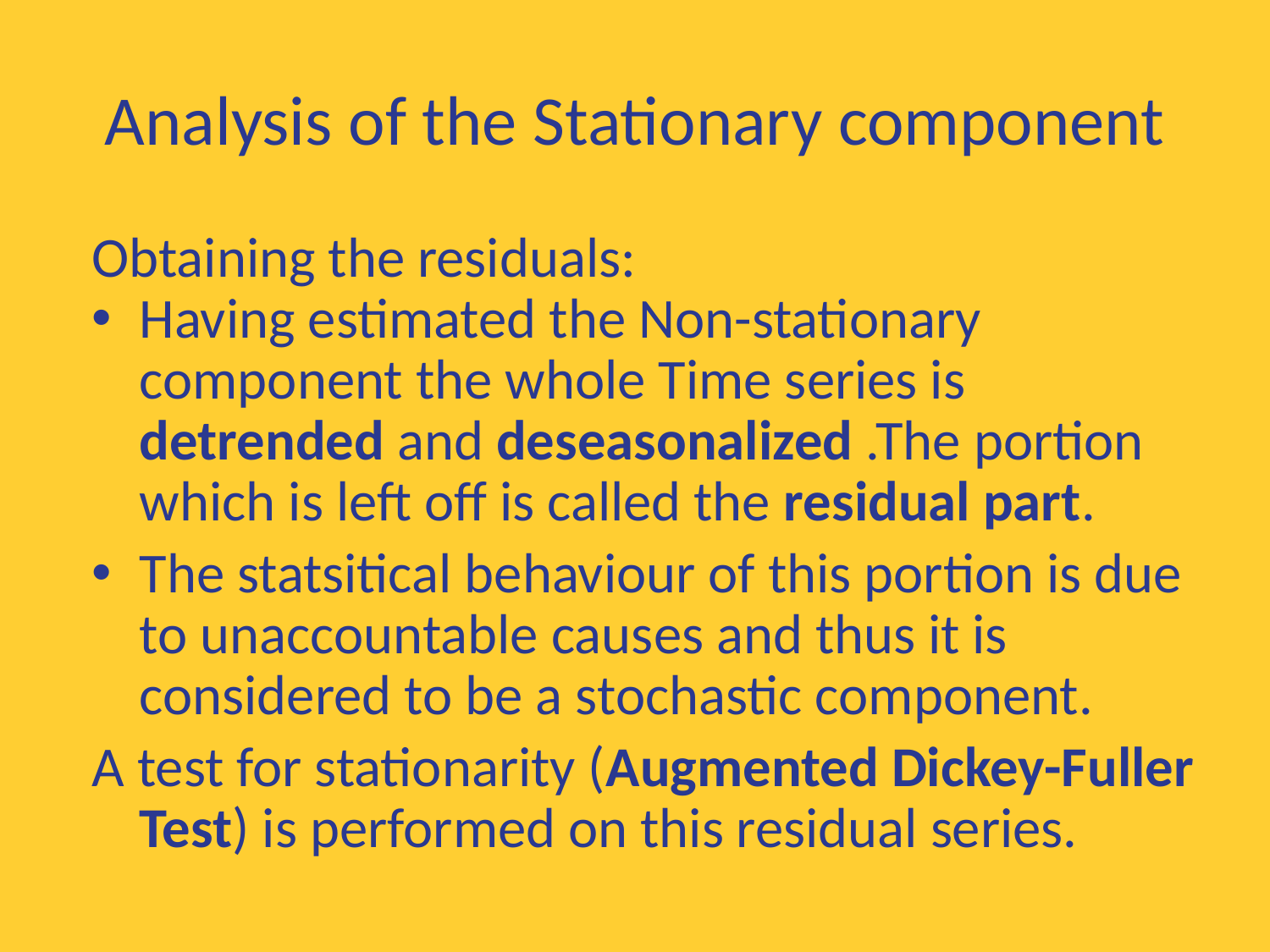

# Analysis of the Stationary component
Obtaining the residuals:
Having estimated the Non-stationary component the whole Time series is detrended and deseasonalized .The portion which is left off is called the residual part.
The statsitical behaviour of this portion is due to unaccountable causes and thus it is considered to be a stochastic component.
A test for stationarity (Augmented Dickey-Fuller Test) is performed on this residual series.